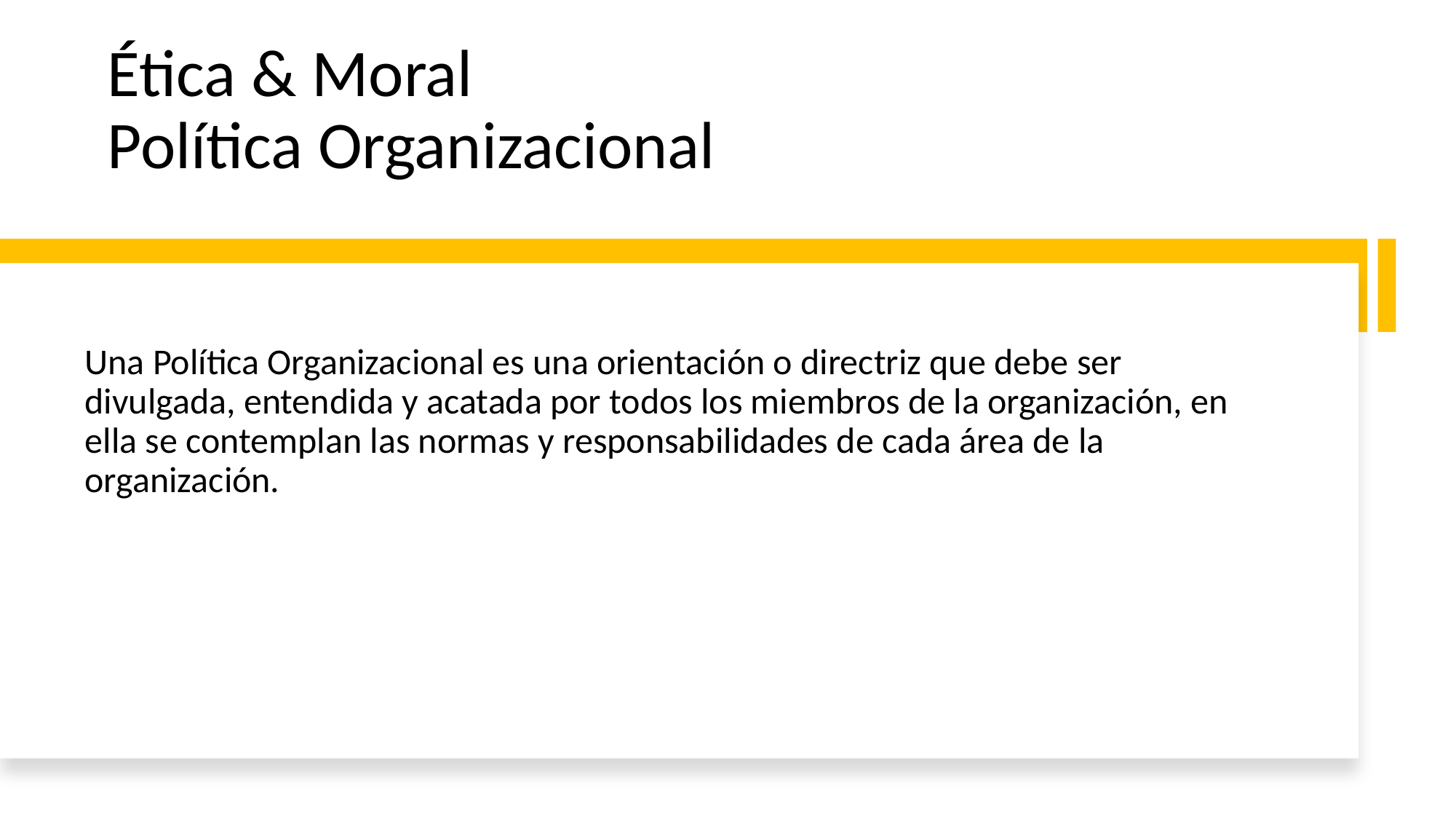

# Ética & Moral Política Organizacional

Una Política Organizacional es una orientación o directriz que debe ser divulgada, entendida y acatada por todos los miembros de la organización, en ella se contemplan las normas y responsabilidades de cada área de la organización.